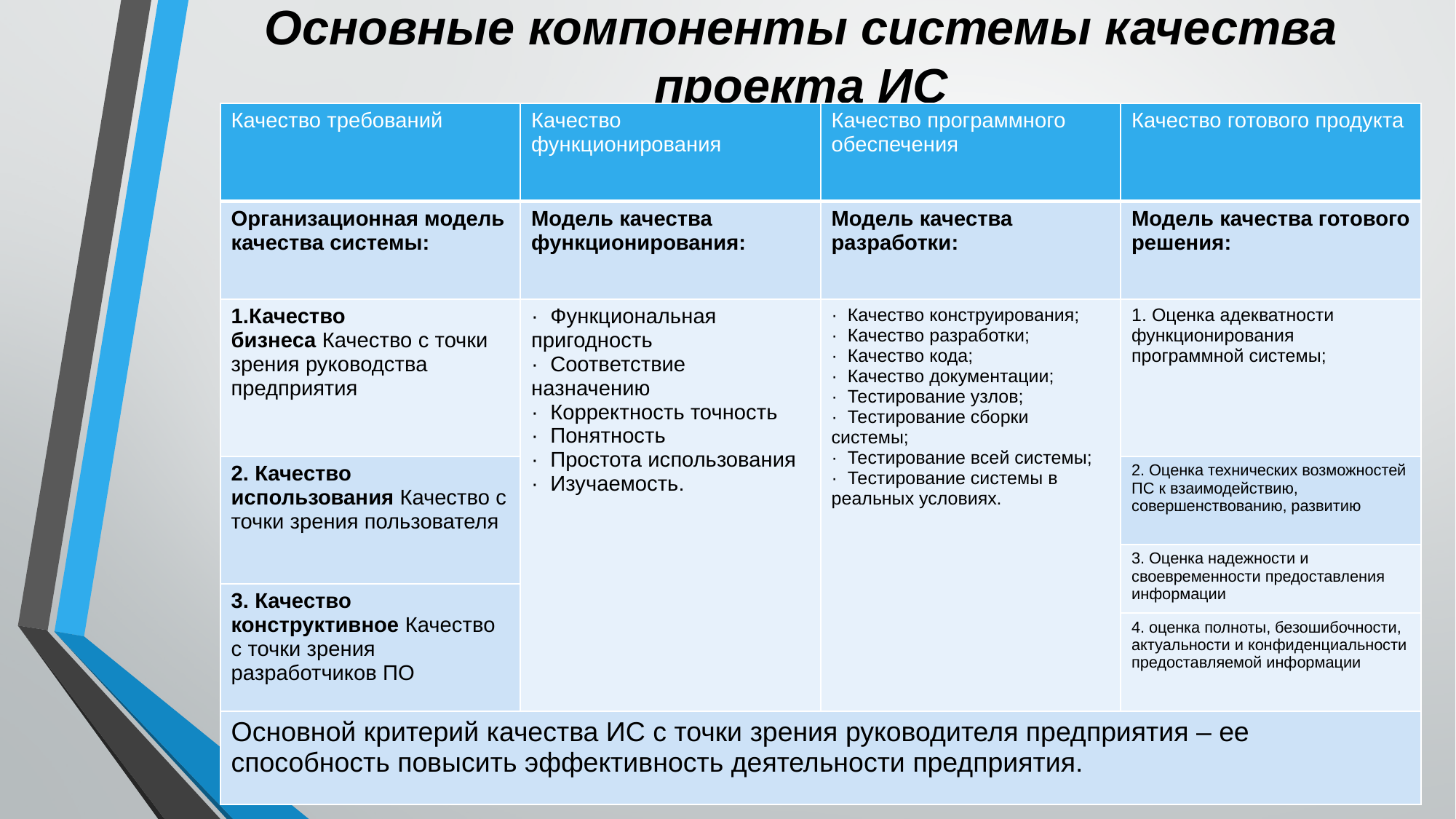

# Основные компоненты системы качества проекта ИС
| Качество требований | Качество функционирования | Качество программного обеспечения | Качество готового продукта |
| --- | --- | --- | --- |
| Организационная модель качества системы: | Модель качества функционирования: | Модель качества разработки: | Модель качества готового решения: |
| 1.Качество бизнеса Качество с точки зрения руководства предприятия | ·  Функциональная пригодность ·  Соответствие назначению ·  Корректность точность ·  Понятность ·  Простота использования ·  Изучаемость. | ·  Качество конструирования; ·  Качество разработки; ·  Качество кода; ·  Качество документации; ·  Тестирование узлов; ·  Тестирование сборки системы; ·  Тестирование всей системы; ·  Тестирование системы в реальных условиях. | 1. Оценка адекватности функционирования программной системы; |
| 2. Качество использования Качество с точки зрения пользователя |  |  | 2. Оценка технических возможностей ПС к взаимодействию, совершенствованию, развитию |
|  |  |  | 3. Оценка надежности и своевременности предоставления информации |
| 3. Качество конструктивное Качество с точки зрения разработчиков ПО |  |  |  |
|  |  |  | 4. оценка полноты, безошибочности, актуальности и конфиденциальности предоставляемой информации |
| Основной критерий качества ИС с точки зрения руководителя предприятия – ее способность повысить эффективность деятельности предприятия. |  |  |  |